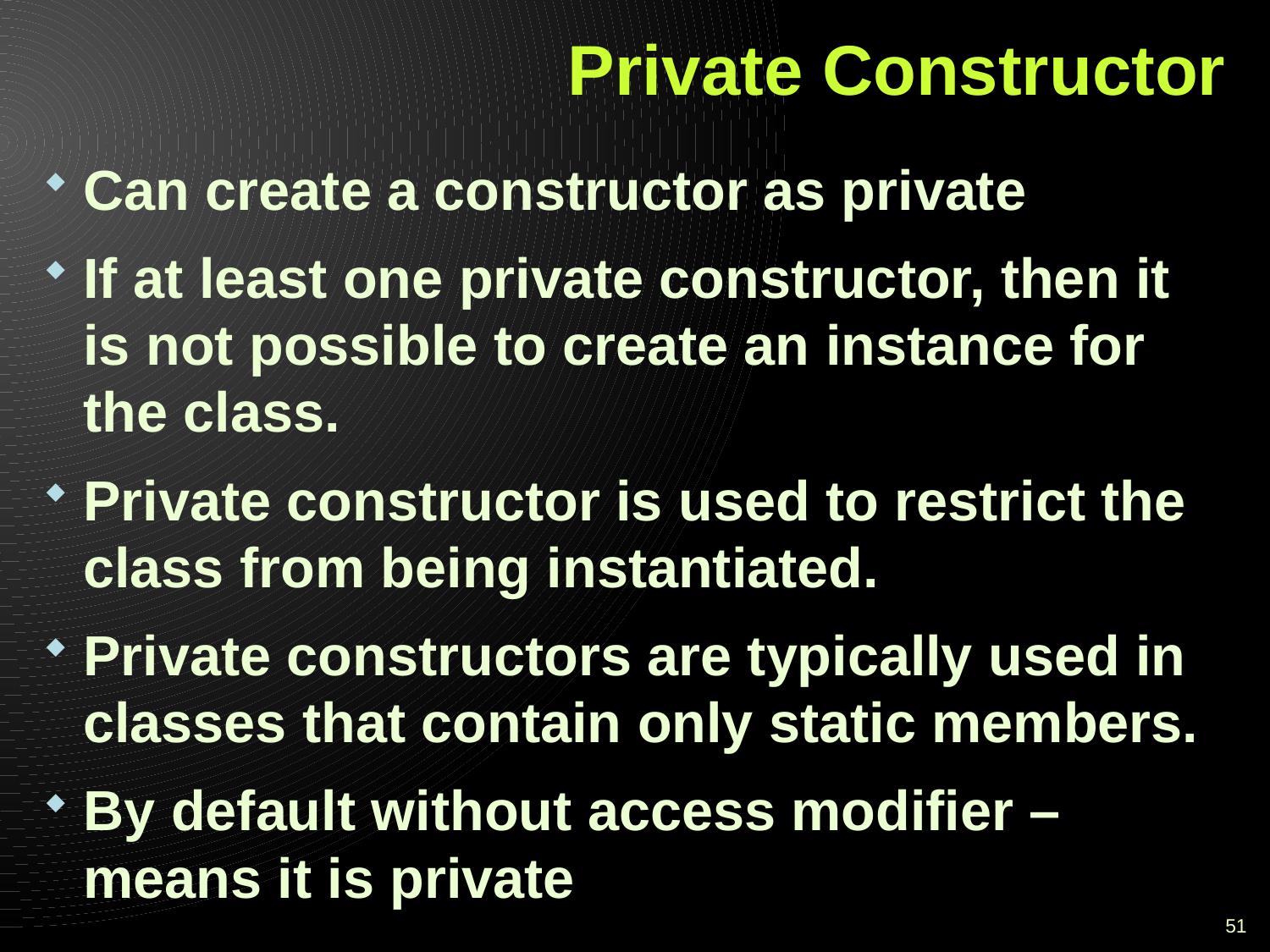

# Private Constructor
Can create a constructor as private
If at least one private constructor, then it is not possible to create an instance for the class.
Private constructor is used to restrict the class from being instantiated.
Private constructors are typically used in classes that contain only static members.
By default without access modifier – means it is private

51